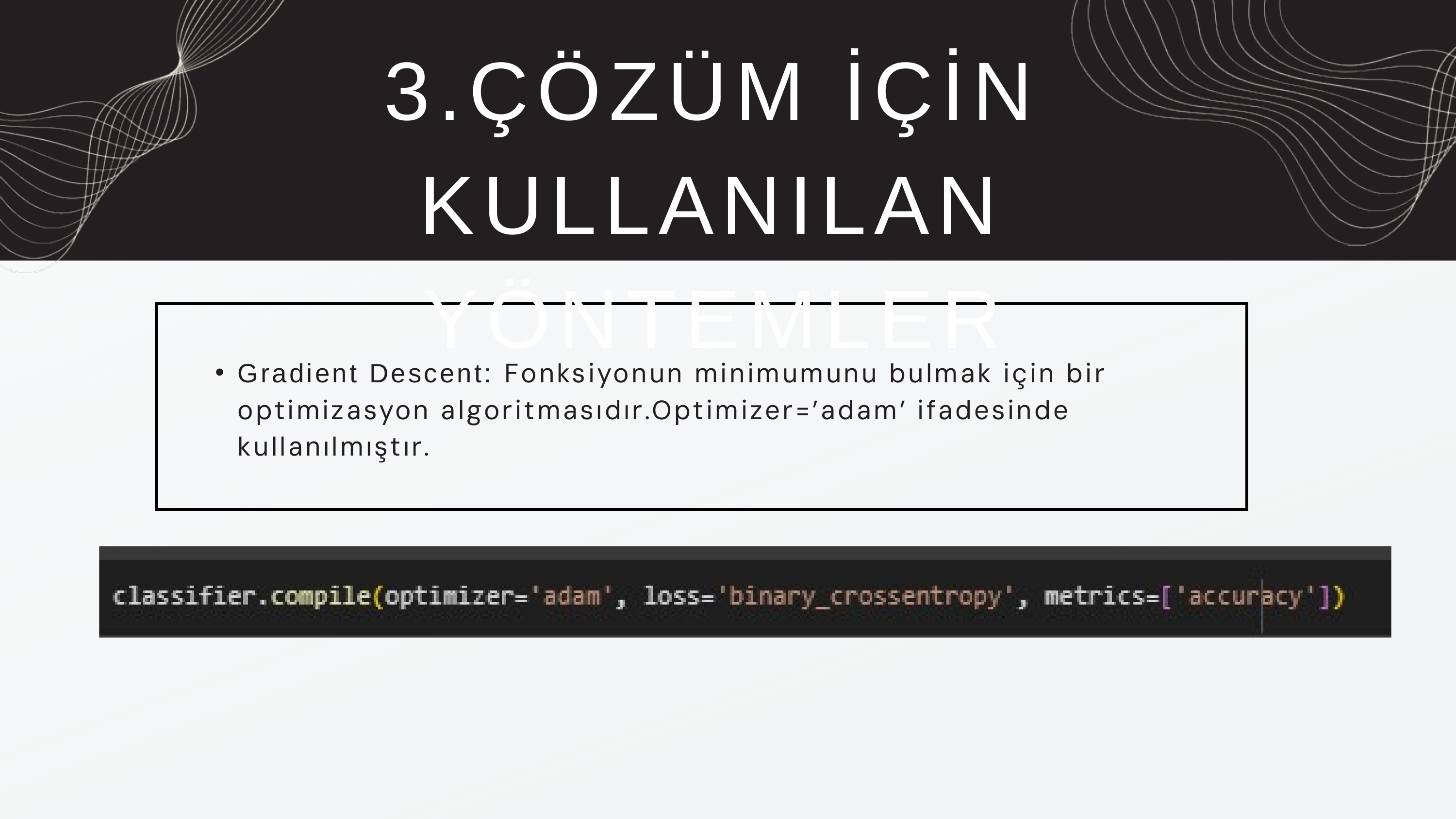

3.ÇÖZÜM İÇİN KULLANILAN YÖNTEMLER

Gradient Descent: Fonksiyonun minimumunu bulmak için bir optimizasyon algoritmasıdır​​.Optimizer=’adam’ ifadesinde kullanılmıştır.